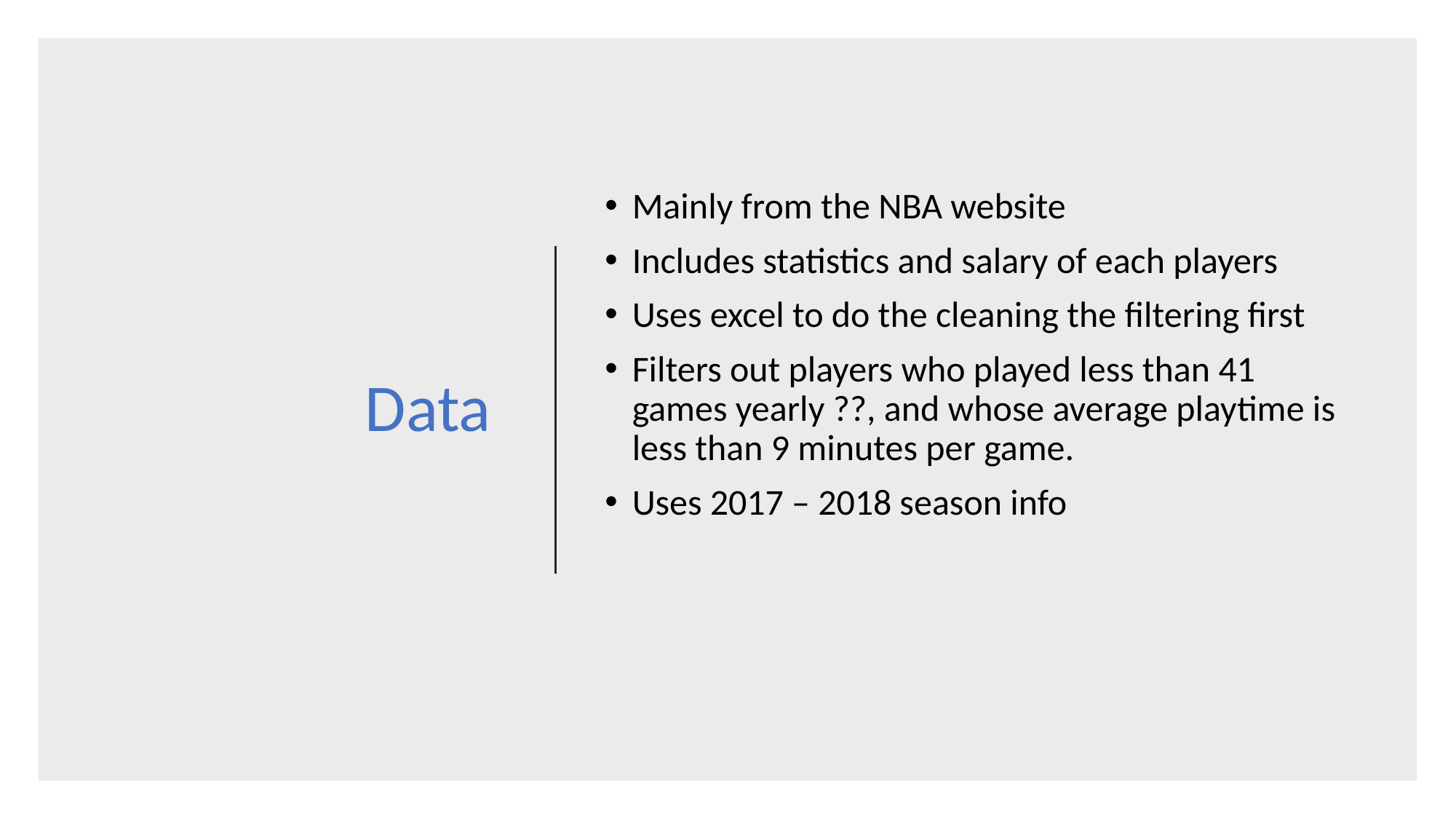

# Data
Mainly from the NBA website
Includes statistics and salary of each players
Uses excel to do the cleaning the filtering first
Filters out players who played less than 41 games yearly ??, and whose average playtime is less than 9 minutes per game.
Uses 2017 – 2018 season info